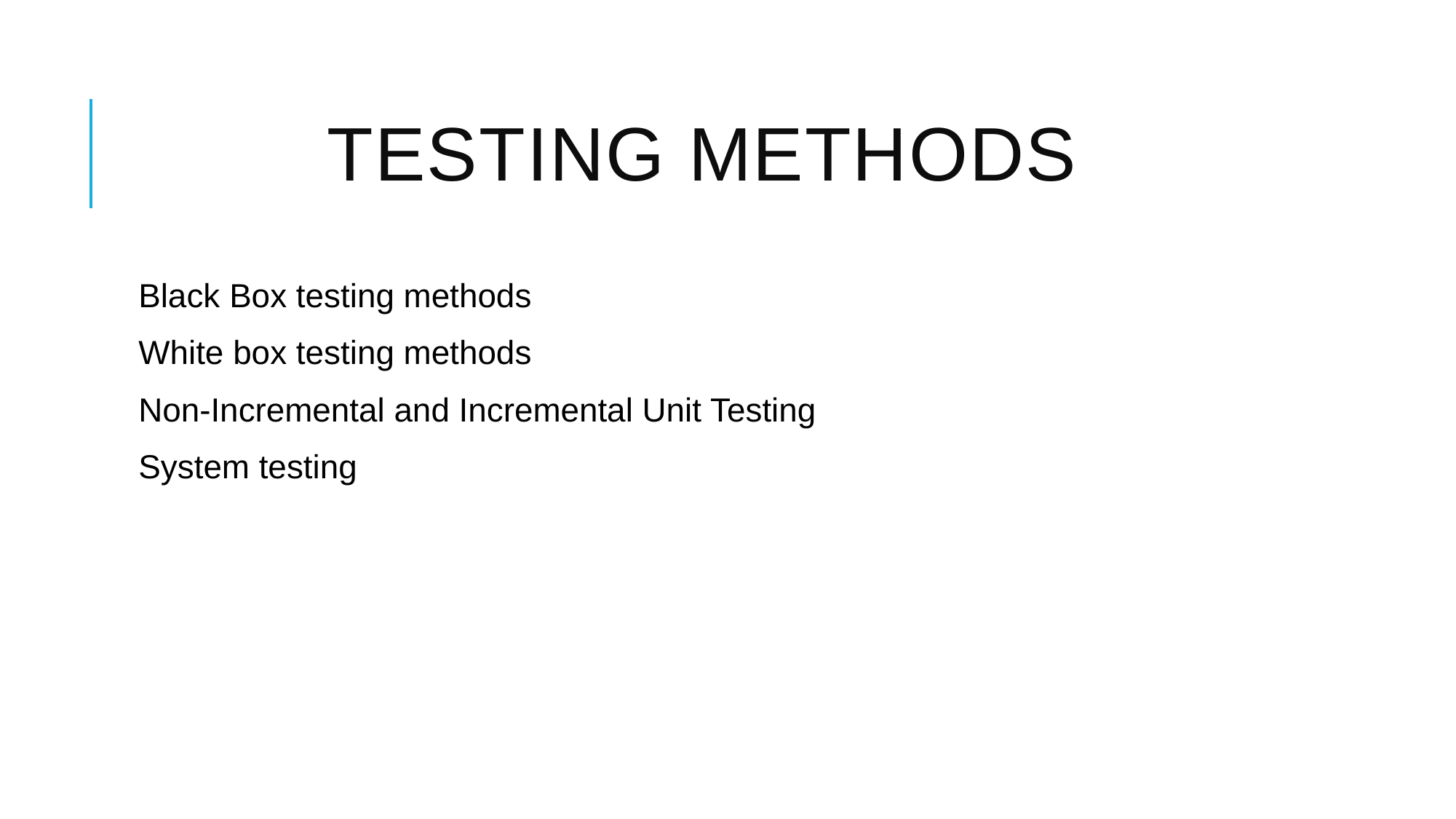

# Testing Methods
Black Box testing methods
White box testing methods
Non-Incremental and Incremental Unit Testing
System testing